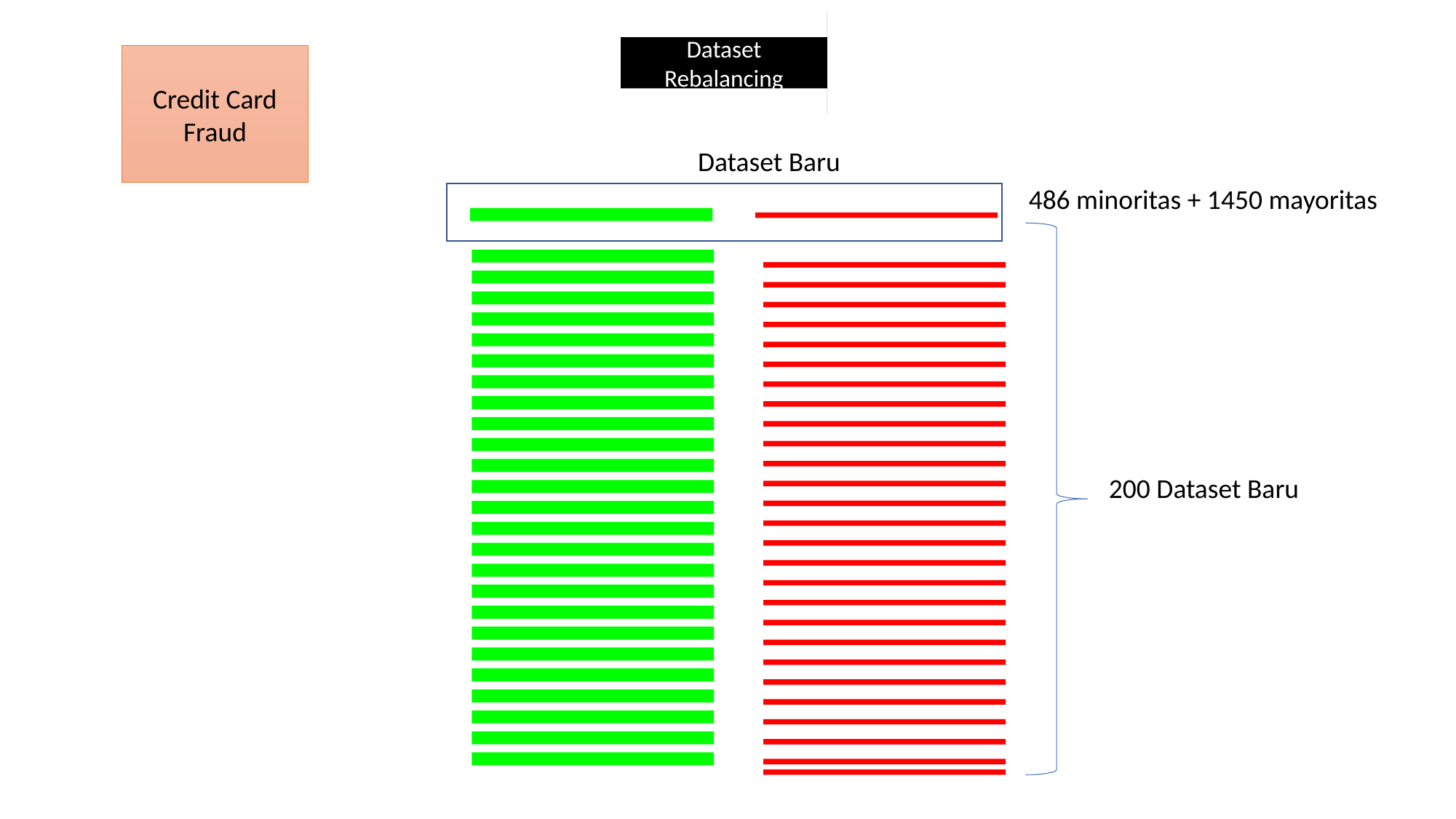

Dataset Rebalancing
Credit Card Fraud

Image Segmentation
Image Segmentation
Image Segmentation
Dataset Baru
486 minoritas + 1450 mayoritas

Spambase
Spambase
Spambase

Data Cleaning
Normalisasi
PCA
5-Fold CV
Resample
3-Fold CV
Testing
Hasil

200 Dataset Baru

Credit Card Fraud
Credit Card Fraud
Credit Card Fraud